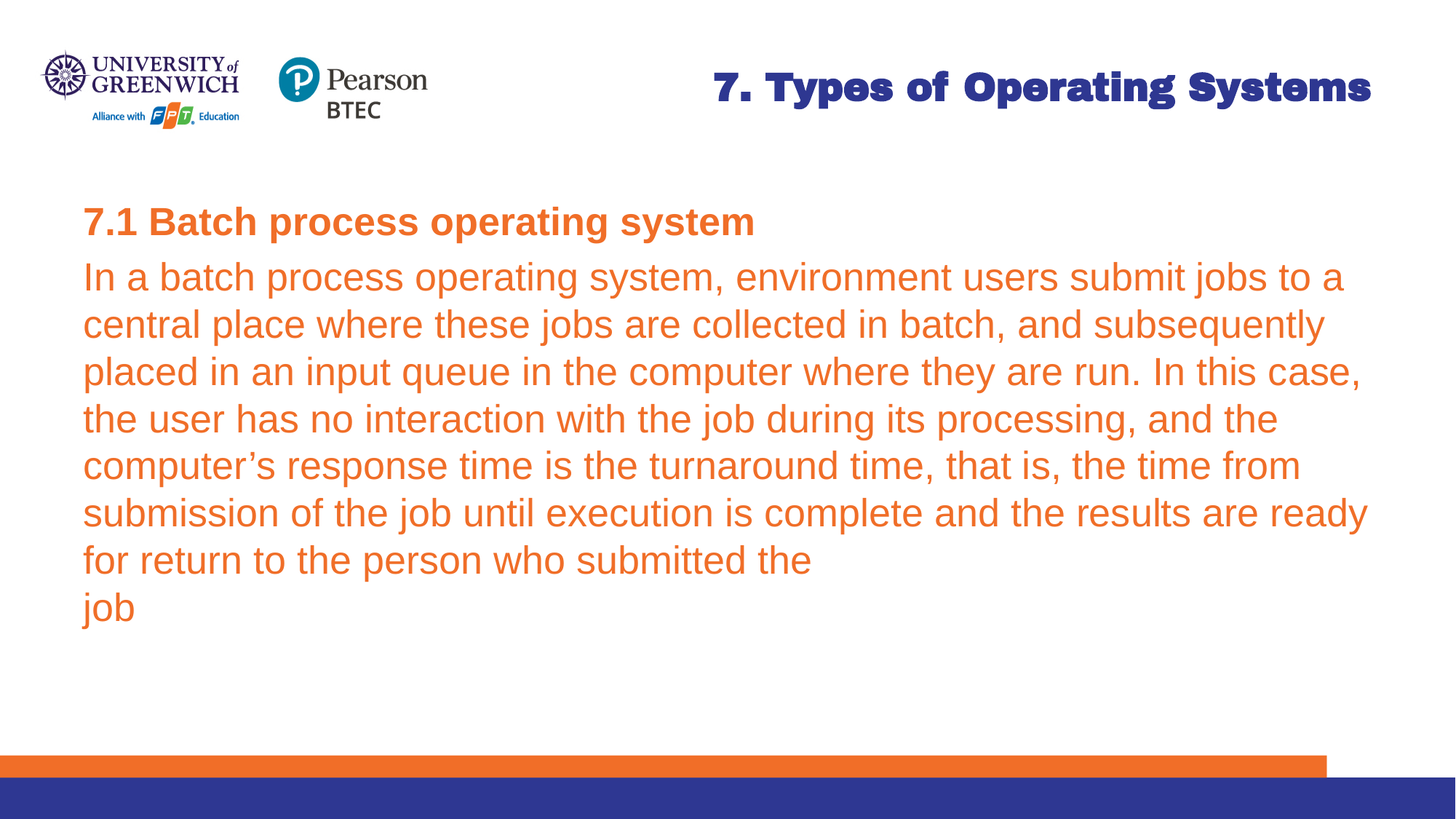

# 7. Types of Operating Systems
7.1 Batch process operating system
In a batch process operating system, environment users submit jobs to a central place where these jobs are collected in batch, and subsequently placed in an input queue in the computer where they are run. In this case, the user has no interaction with the job during its processing, and the computer’s response time is the turnaround time, that is, the time from submission of the job until execution is complete and the results are ready for return to the person who submitted the
job